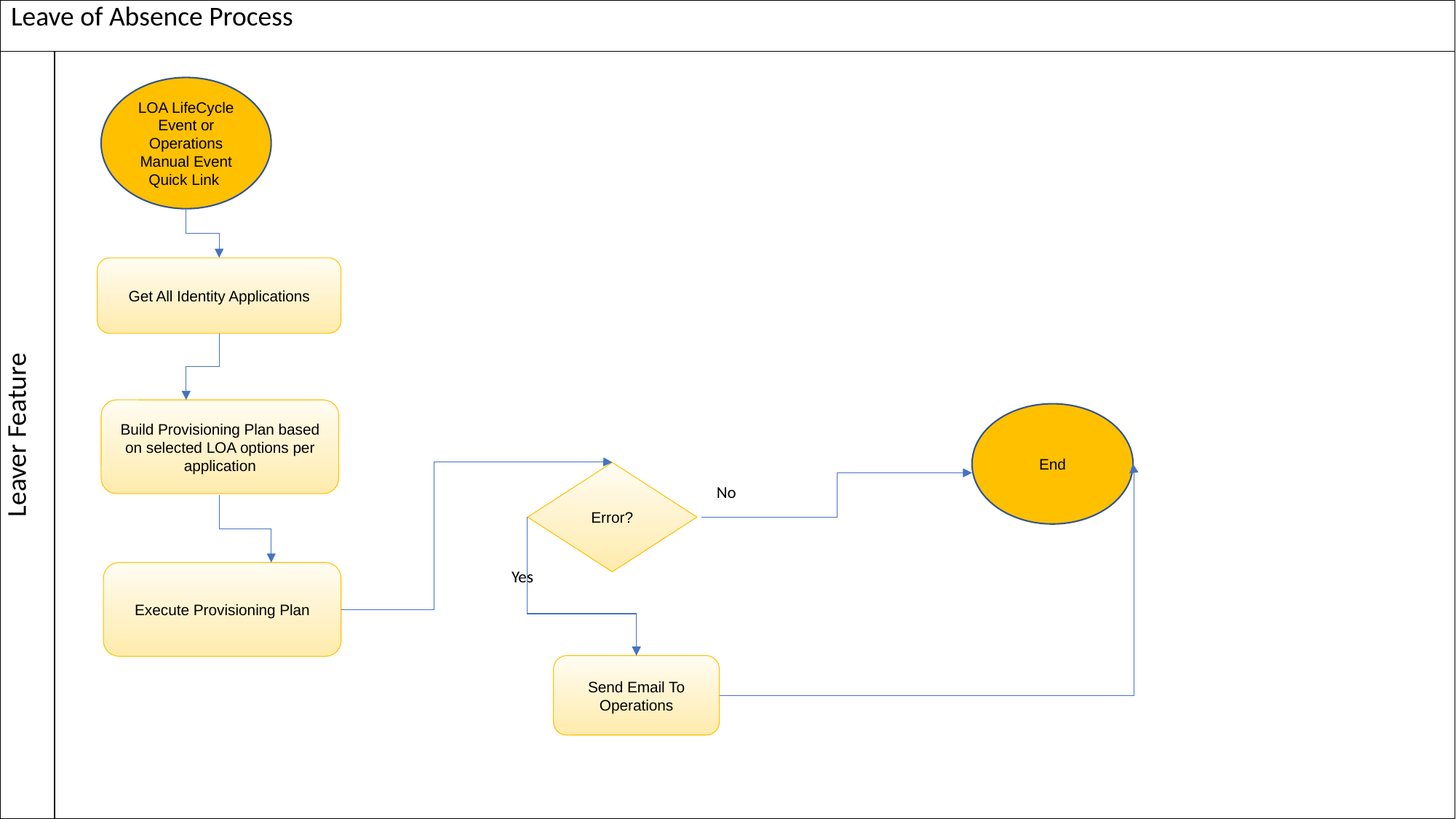

| Leave of Absence Process |  |
| --- | --- |
| Leaver Feature |  |
LOA LifeCycle Event or Operations Manual Event Quick Link
Get All Identity Applications
Build Provisioning Plan based on selected LOA options per application
End
Error?
No
Yes
Execute Provisioning Plan
Send Email To Operations